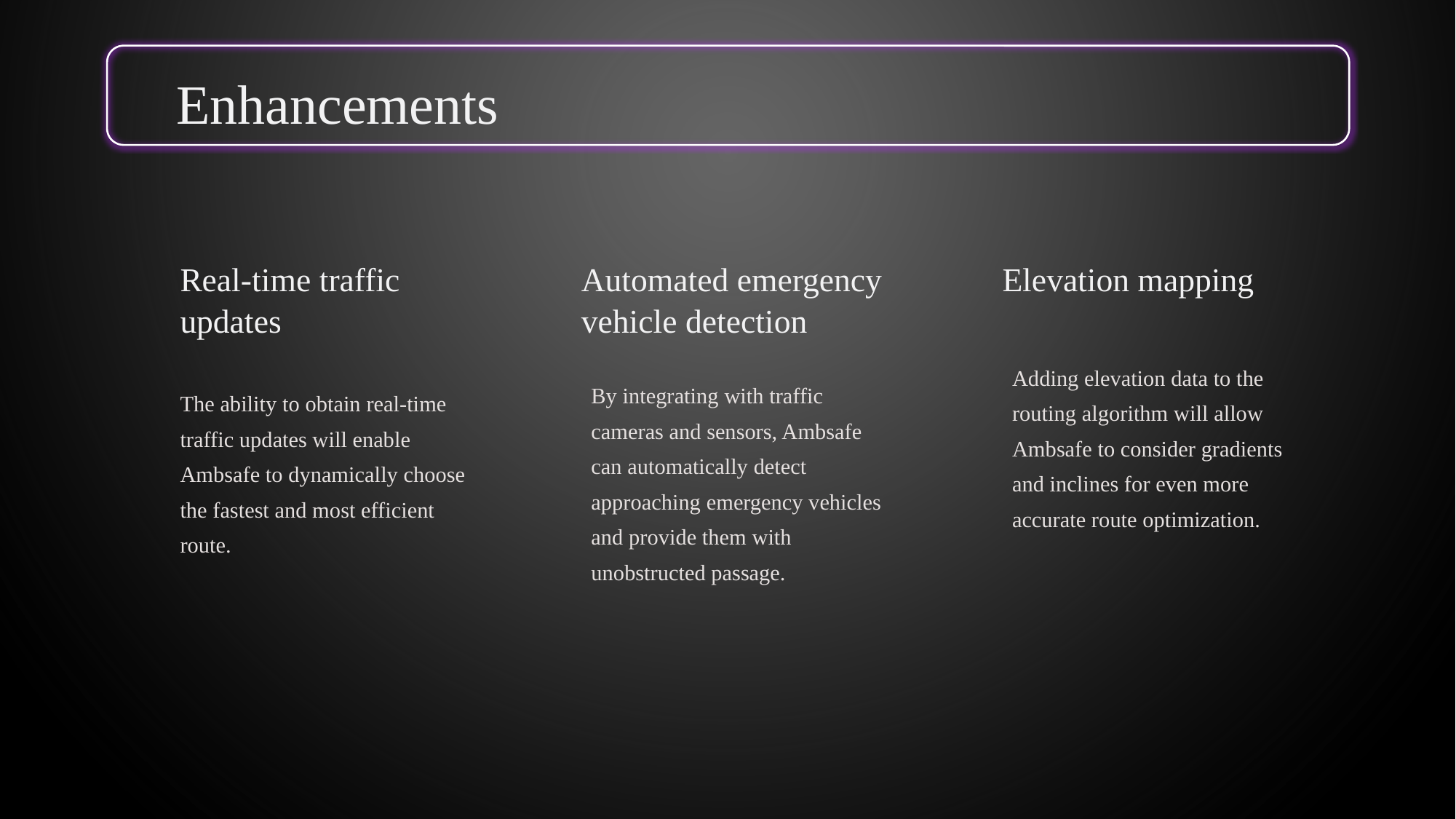

Enhancements
Real-time traffic updates
Automated emergency vehicle detection
Elevation mapping
Adding elevation data to the routing algorithm will allow Ambsafe to consider gradients and inclines for even more accurate route optimization.
By integrating with traffic cameras and sensors, Ambsafe can automatically detect approaching emergency vehicles and provide them with unobstructed passage.
The ability to obtain real-time traffic updates will enable Ambsafe to dynamically choose the fastest and most efficient route.